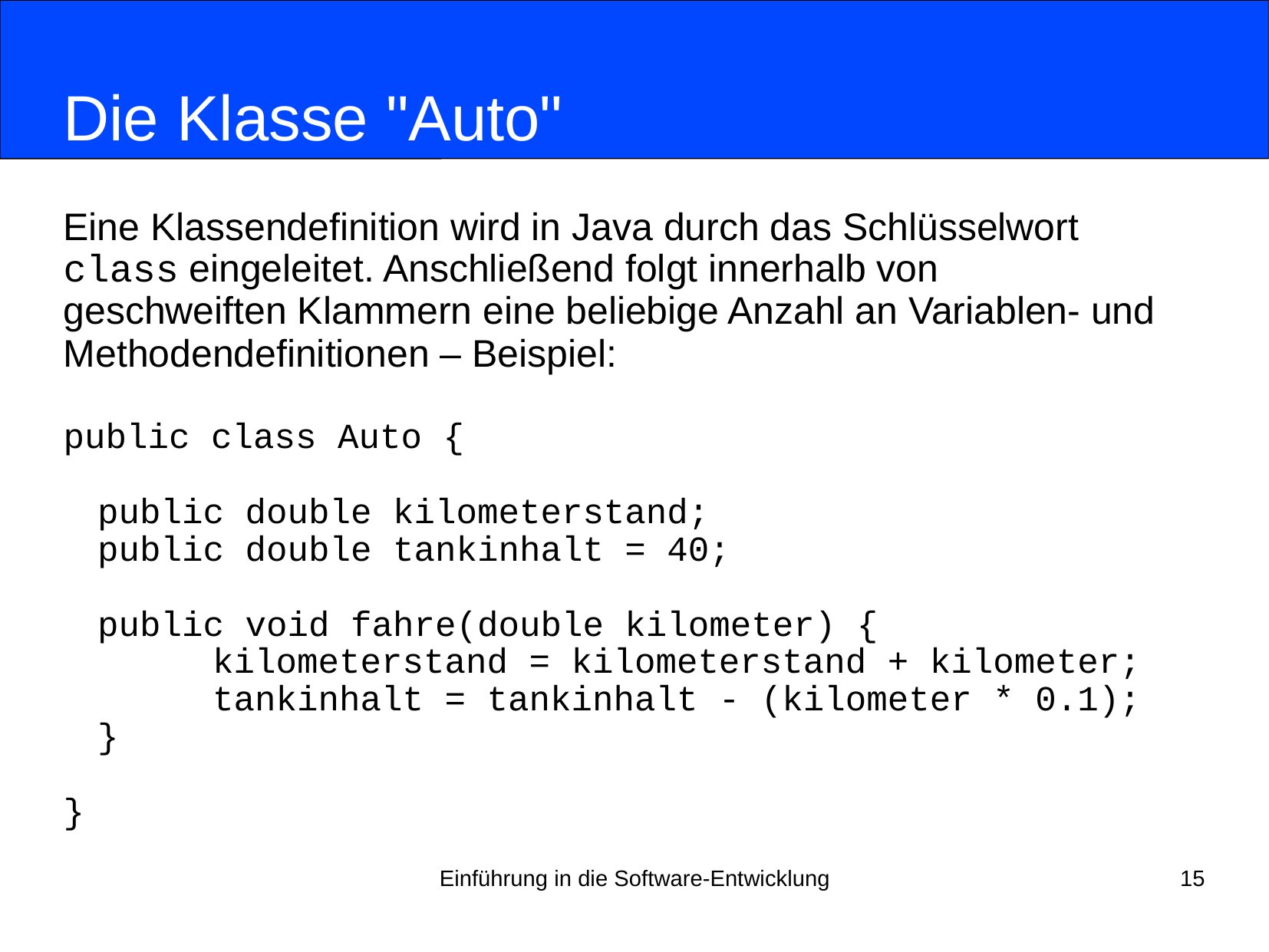

# Die Klasse "Auto"
Eine Klassendefinition wird in Java durch das Schlüsselwort
class eingeleitet. Anschließend folgt innerhalb von
geschweiften Klammern eine beliebige Anzahl an Variablen- und
Methodendefinitionen – Beispiel:

public class Auto {

	public double kilometerstand;
	public double tankinhalt = 40;

	public void fahre(double kilometer) {
		kilometerstand = kilometerstand + kilometer;
		tankinhalt = tankinhalt - (kilometer * 0.1);
	}

}

Einführung in die Software-Entwicklung
15